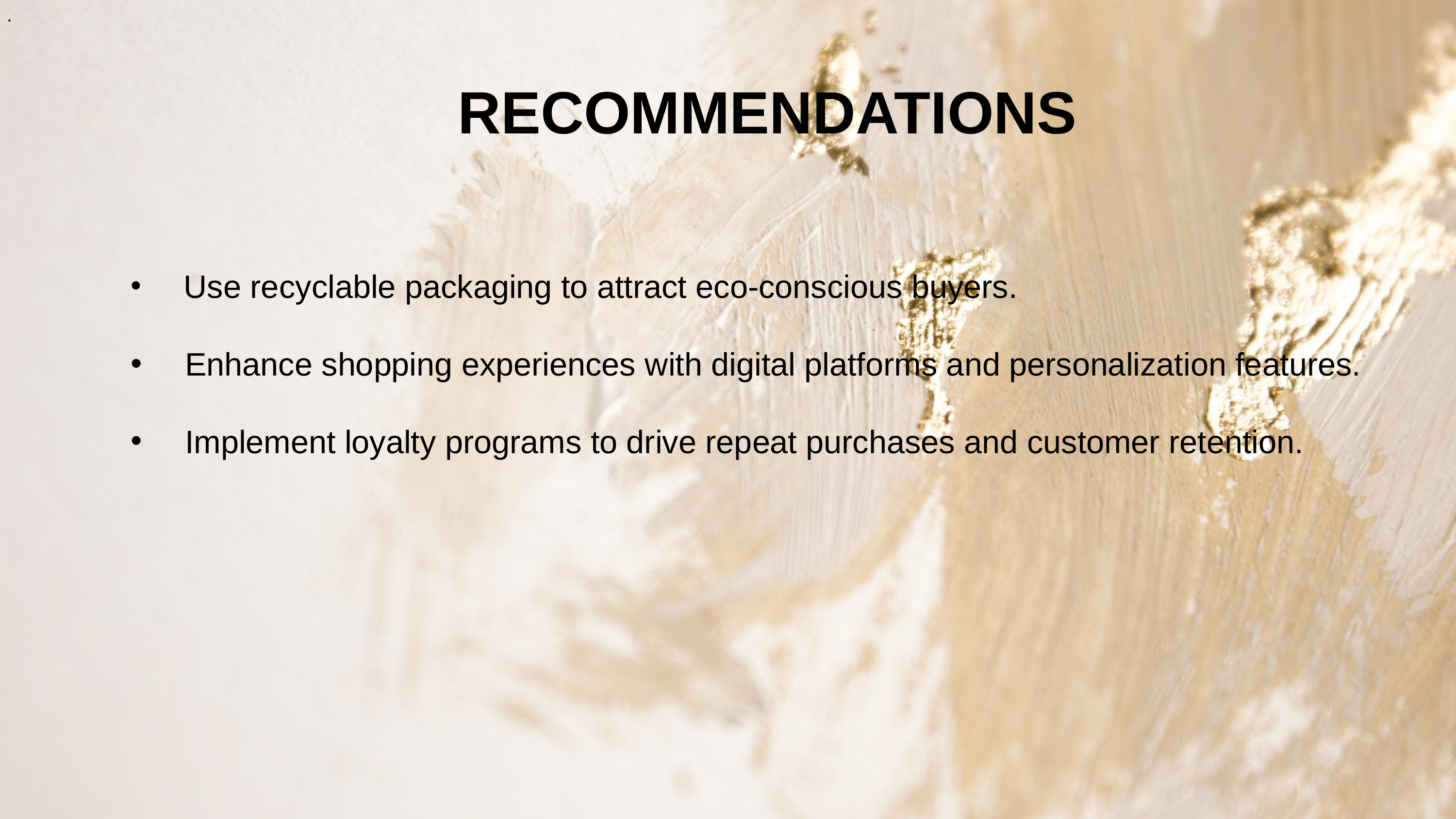

.
RECOMMENDATIONS
  Use recyclable packaging to attract eco-conscious buyers.
  Enhance shopping experiences with digital platforms and personalization features.
  Implement loyalty programs to drive repeat purchases and customer retention.